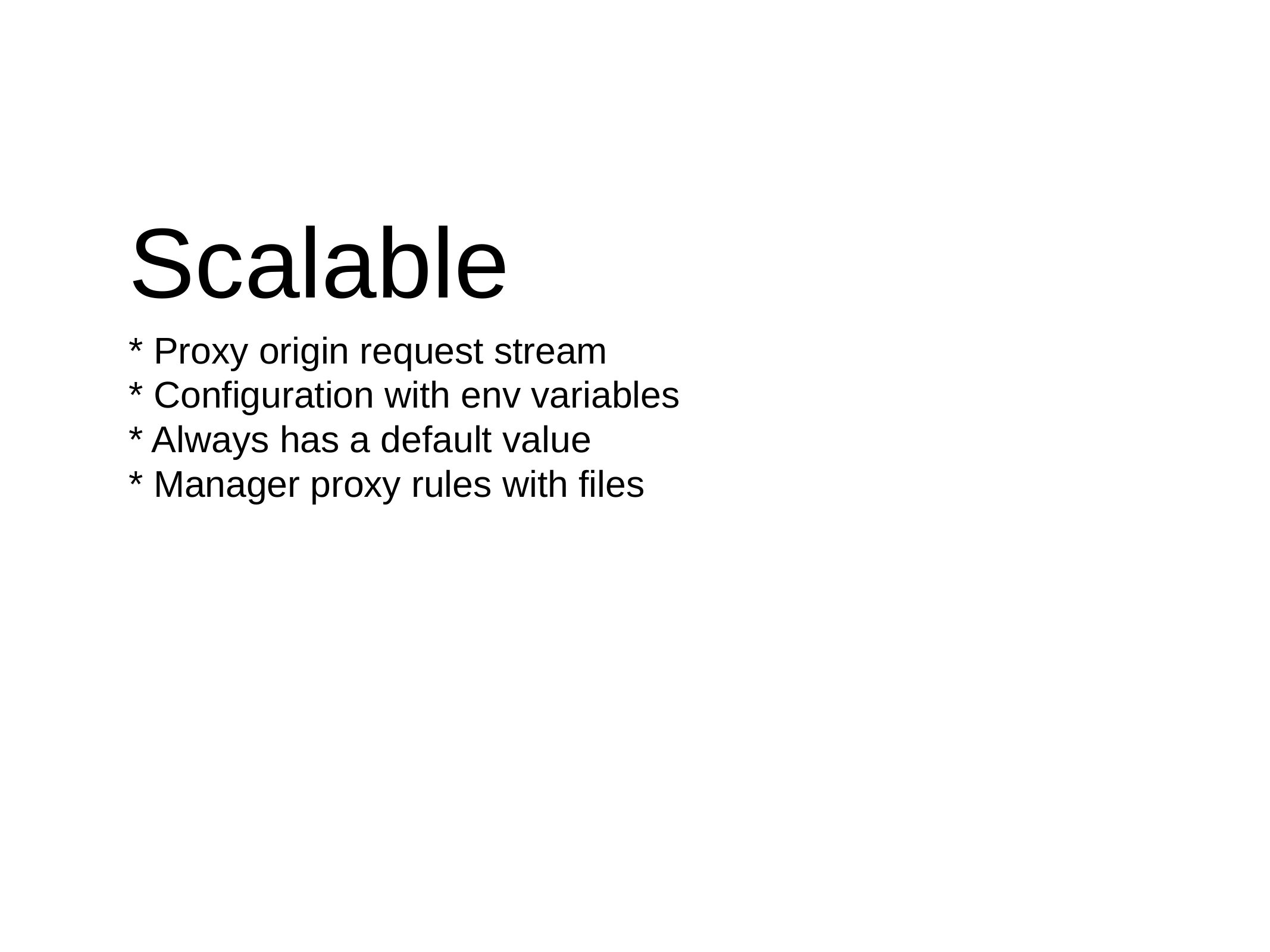

Scalable
* Proxy origin request stream
* Configuration with env variables
* Always has a default value
* Manager proxy rules with files